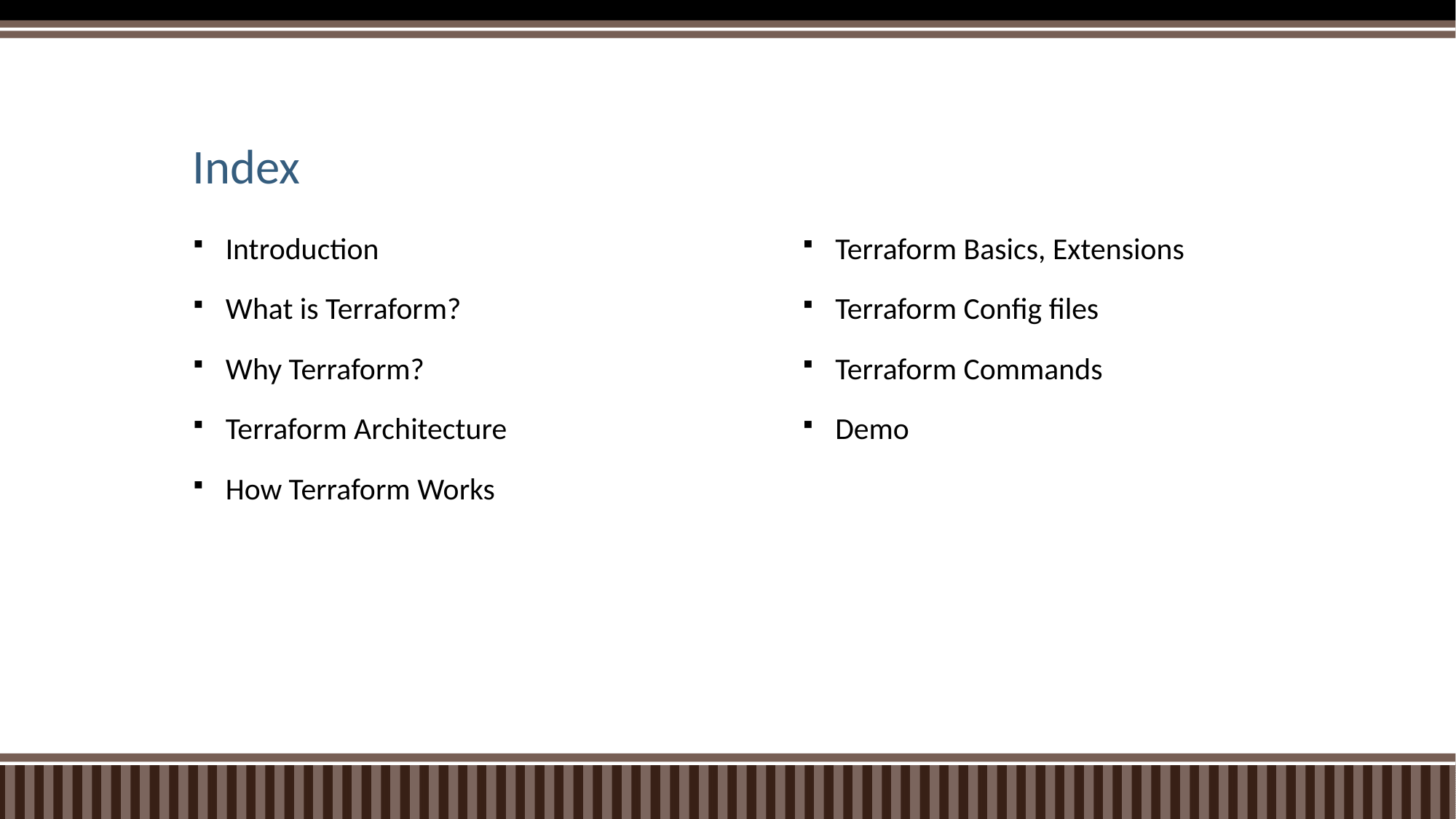

# Index
Introduction
What is Terraform?
Why Terraform?
Terraform Architecture
How Terraform Works

Terraform Basics, Extensions
Terraform Config files
Terraform Commands
Demo